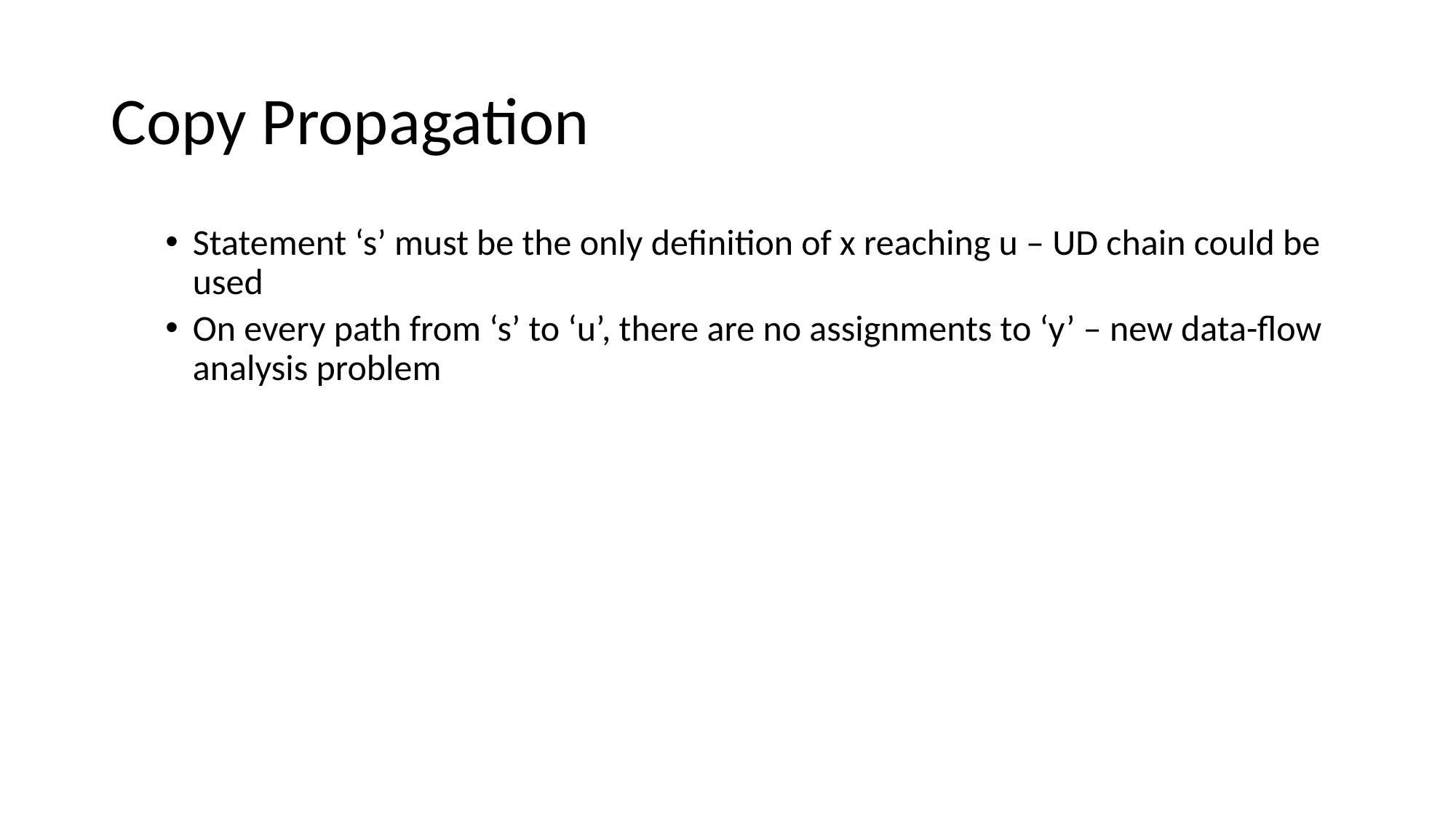

# Copy Propagation
Statement ‘s’ must be the only definition of x reaching u – UD chain could be used
On every path from ‘s’ to ‘u’, there are no assignments to ‘y’ – new data-flow analysis problem